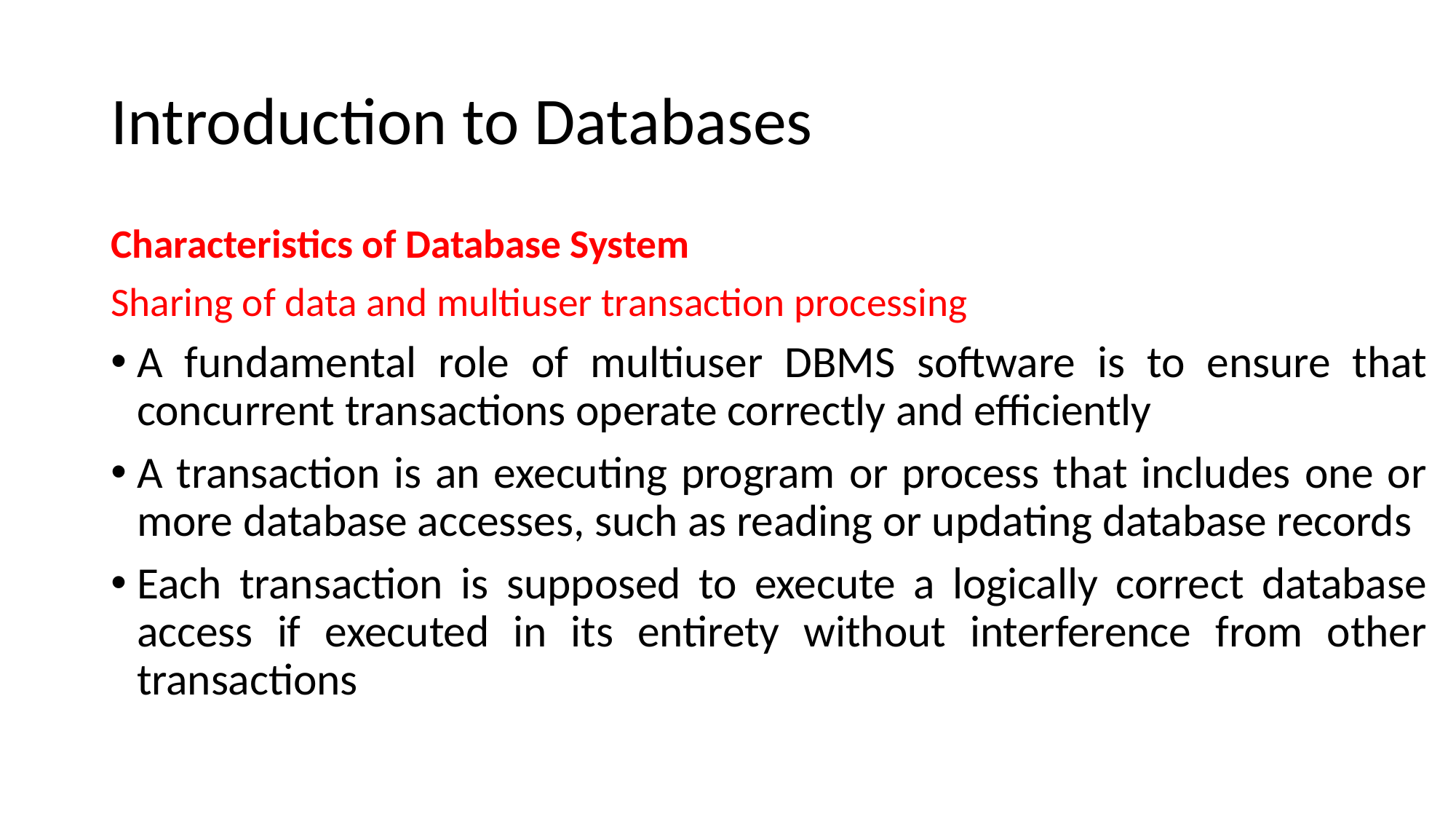

# Introduction to Databases
Characteristics of Database System
Sharing of data and multiuser transaction processing
A fundamental role of multiuser DBMS software is to ensure that concurrent transactions operate correctly and efficiently
A transaction is an executing program or process that includes one or more database accesses, such as reading or updating database records
Each transaction is supposed to execute a logically correct database access if executed in its entirety without interference from other transactions